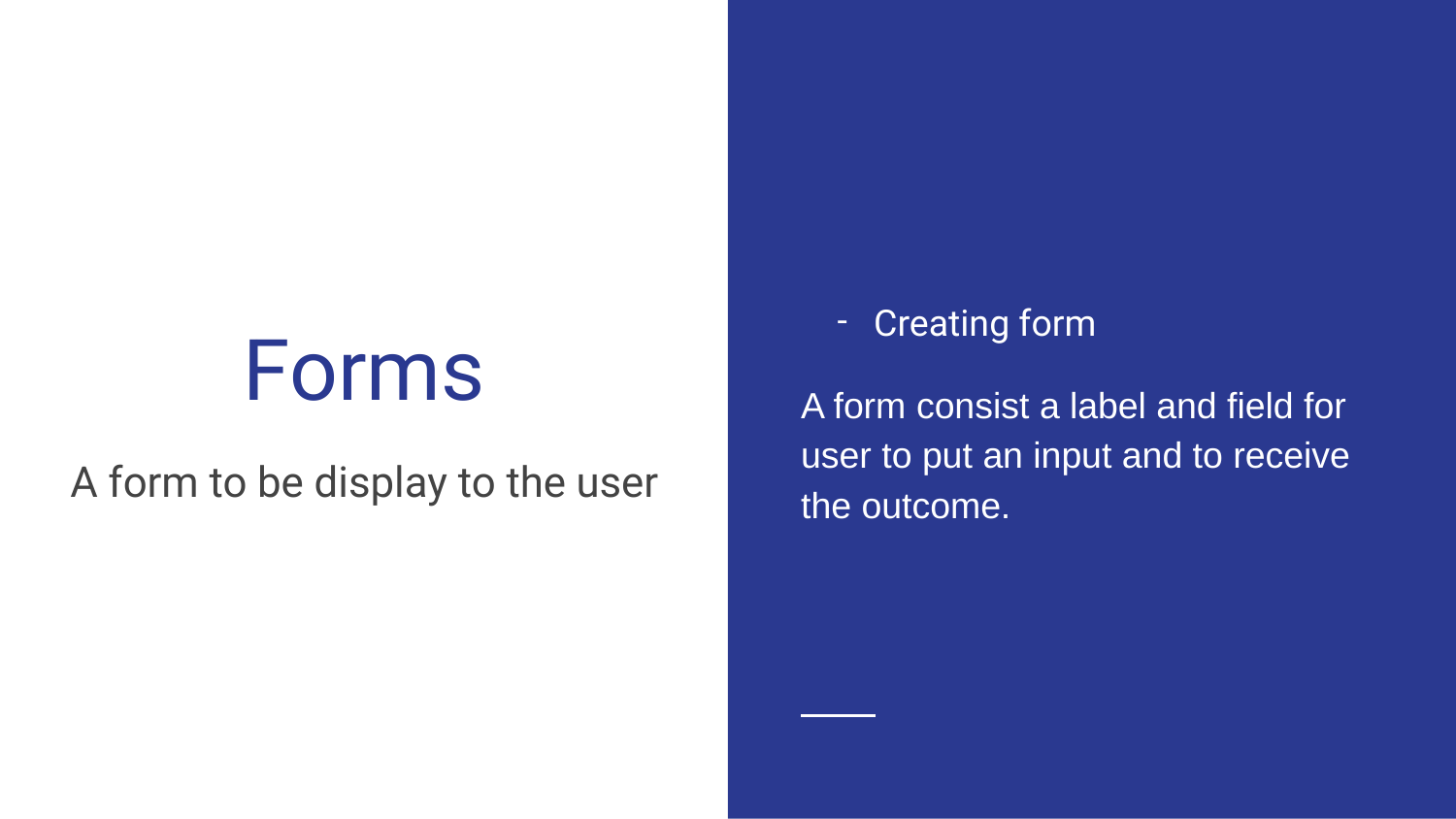

Creating form
A form consist a label and field for user to put an input and to receive the outcome.
# Forms
A form to be display to the user